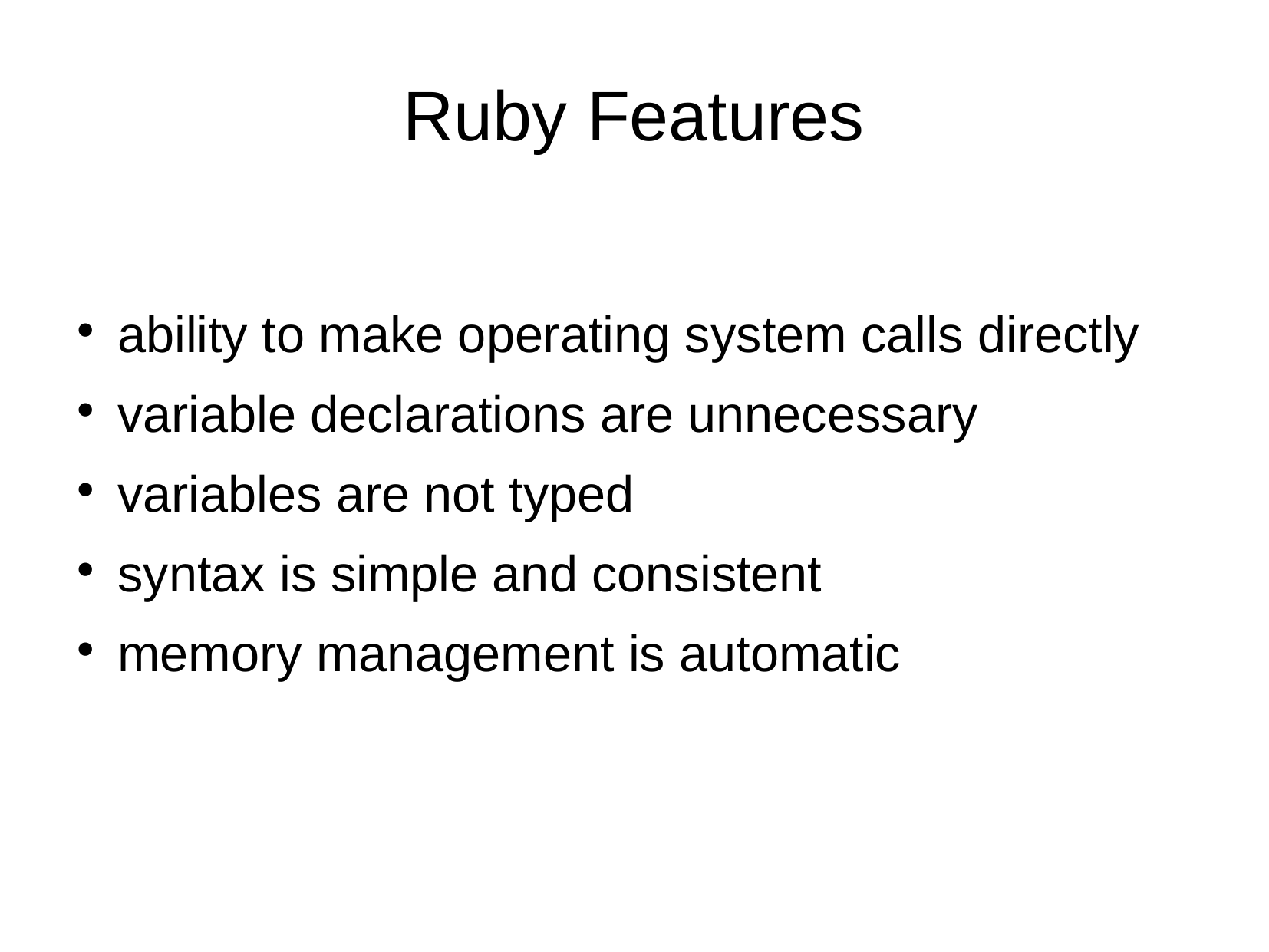

# Ruby Features

ability to make operating system calls directly
variable declarations are unnecessary
variables are not typed
syntax is simple and consistent
memory management is automatic